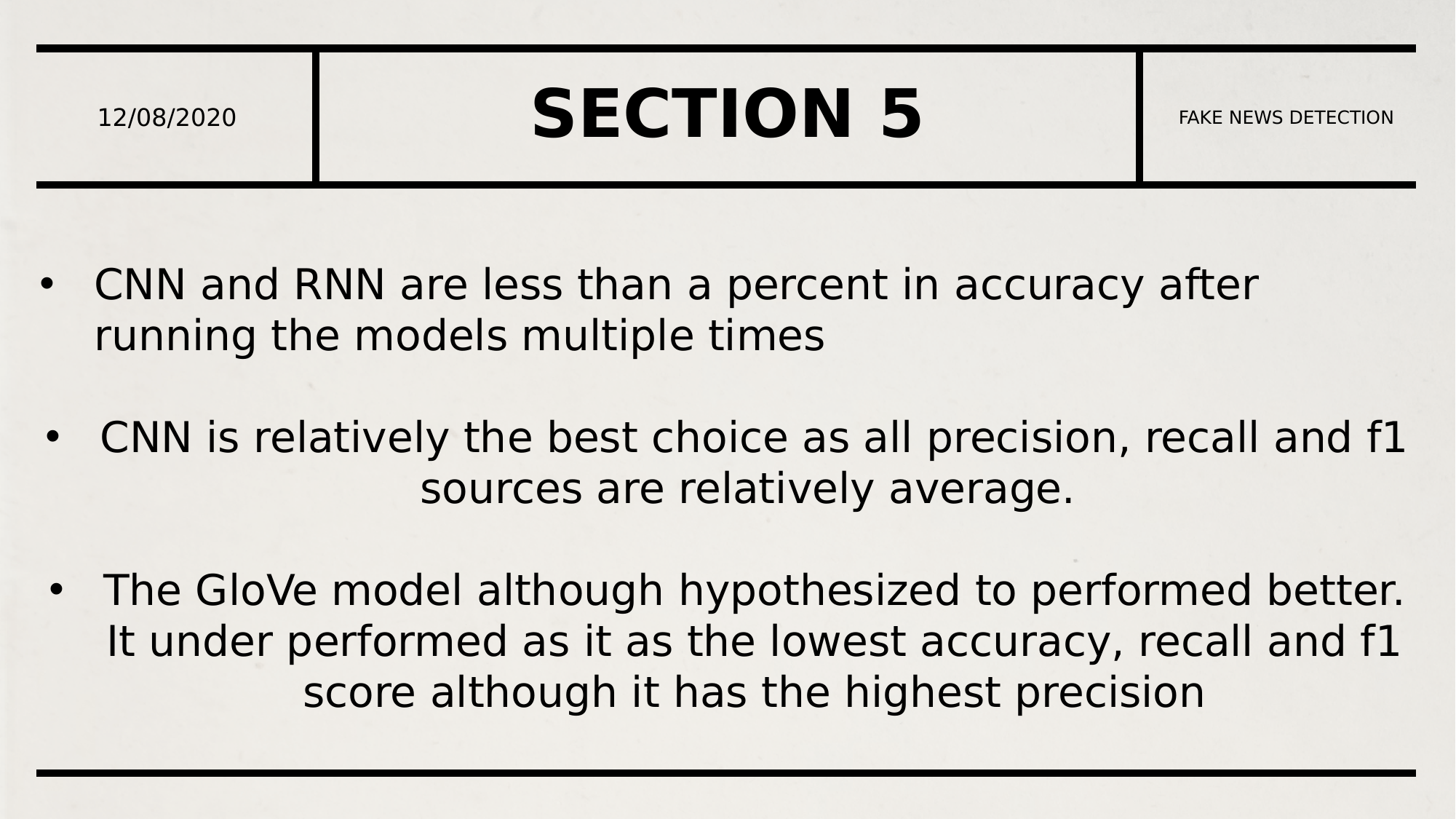

12/08/2020
SECTION 5
FAKE NEWS DETECTION
CNN and RNN are less than a percent in accuracy after running the models multiple times

CNN is relatively the best choice as all precision, recall and f1 sources are relatively average.

The GloVe model although hypothesized to performed better. It under performed as it as the lowest accuracy, recall and f1 score although it has the highest precision